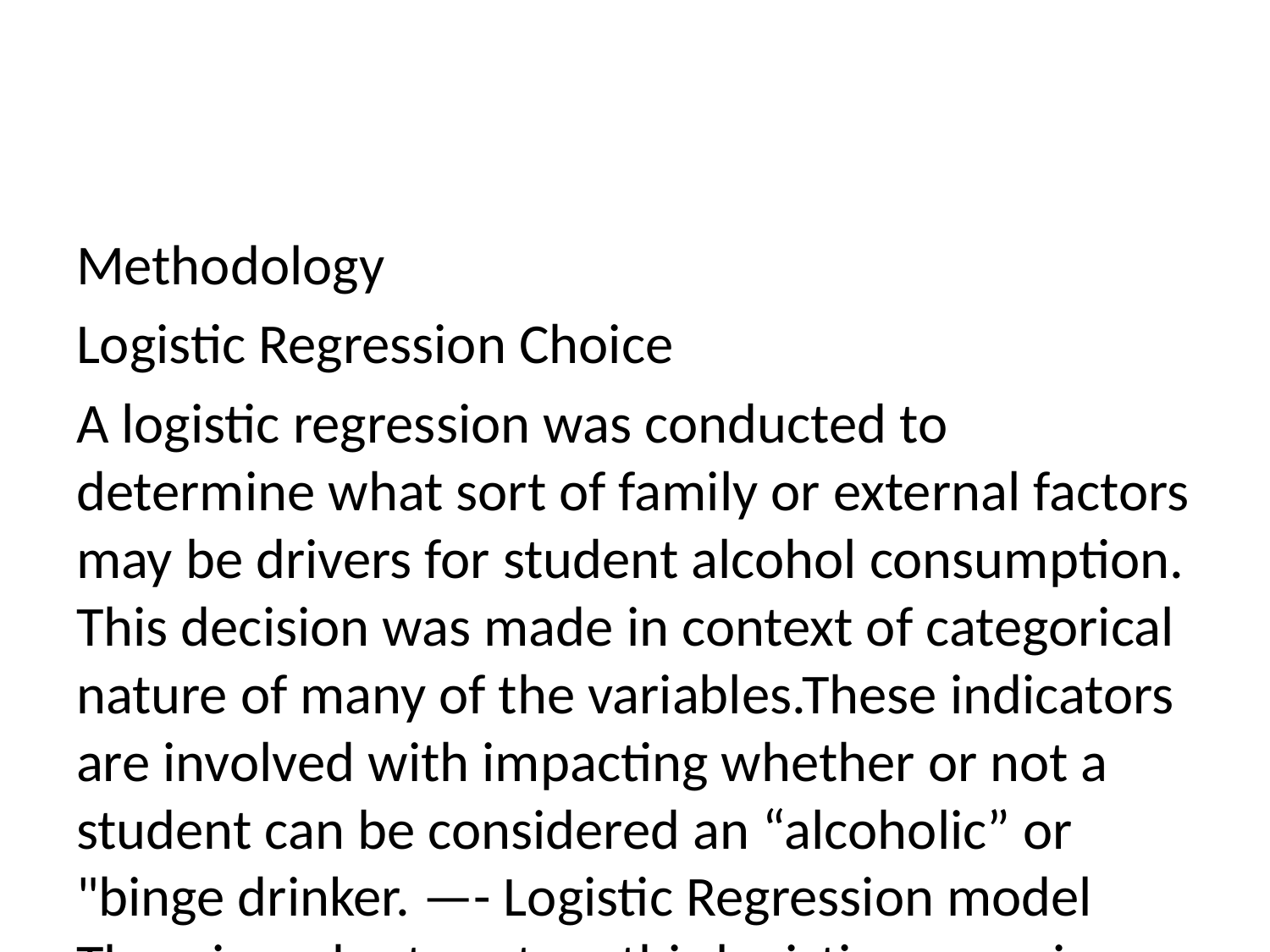

Methodology
Logistic Regression Choice
A logistic regression was conducted to determine what sort of family or external factors may be drivers for student alcohol consumption. This decision was made in context of categorical nature of many of the variables.These indicators are involved with impacting whether or not a student can be considered an “alcoholic” or "binge drinker. —- Logistic Regression model Thus, in order to set up this logistic regression, we had to begin by transforming the weekday alcoholic consumption (Dalc) value into a binary variable and other transformation of some explanatory variables as well. — The logistic regression model is the following one: logit(pii) = log(pii/(1-pii)) = B0 + B1(urbani) + B2(famsmalli) + B3(parents_togetheri) + B4(mother_secondaryi) + B5(father_secondaryi) + B6(school_supporti) + B7(family_supporti) + B8(extra_tutoringi) + B9(attended_nurseryi) + B10(internet_accessi) + B11(traveltimei
## # A tibble: 12 × 7
##    term             estimate std.error statistic p.value conf.low conf.high
##    <chr>               <dbl>     <dbl>     <dbl>   <dbl>    <dbl>     <dbl>
##  1 (Intercept)        0.0115     1.36     -3.27  0.00106 0.000613     0.139
##  2 urban              1.67       0.667     0.768 0.443   0.491        7.04
##  3 famsmall           1.09       0.577     0.149 0.882   0.328        3.27
##  4 parents_together   0.336      0.733    -1.49  0.137   0.0861       1.67
##  5 mother_secondary   1.63       0.642     0.766 0.444   0.466        5.92
##  6 father_secondary   0.816      0.608    -0.333 0.739   0.248        2.75
##  7 school_support     1.70       0.735     0.719 0.472   0.334        6.51
##  8 family_support     0.772      0.577    -0.449 0.654   0.254        2.52
##  9 extra_tutoring     5.77       0.640     2.74  0.00616 1.78        22.7
## 10 attended_nursery   0.246      0.574    -2.44  0.0145  0.0786       0.773
## 11 internetaccess     1.14       0.828     0.153 0.878   0.262        7.92
## 12 traveltime         2.76       0.333     3.05  0.00228 1.43         5.38
## # A tibble: 12 × 7
##    term             estimate std.error statistic p.value conf.low conf.high
##    <chr>               <dbl>     <dbl>     <dbl>   <dbl>    <dbl>     <dbl>
##  1 (Intercept)        0.0115     1.36     -3.27  0.00106 0.000613     0.139
##  2 urban              1.67       0.667     0.768 0.443   0.491        7.04
##  3 famsmall           1.09       0.577     0.149 0.882   0.328        3.27
##  4 parents_together   0.336      0.733    -1.49  0.137   0.0861       1.67
##  5 mother_secondary   1.63       0.642     0.766 0.444   0.466        5.92
##  6 father_secondary   0.816      0.608    -0.333 0.739   0.248        2.75
##  7 school_support     1.70       0.735     0.719 0.472   0.334        6.51
##  8 family_support     0.772      0.577    -0.449 0.654   0.254        2.52
##  9 extra_tutoring     5.77       0.640     2.74  0.00616 1.78        22.7
## 10 attended_nursery   0.246      0.574    -2.44  0.0145  0.0786       0.773
## 11 internetaccess     1.14       0.828     0.153 0.878   0.262        7.92
## 12 traveltime         2.76       0.333     3.05  0.00228 1.43         5.38
library(tidyverse)
Result%>%
  knitr::kable()